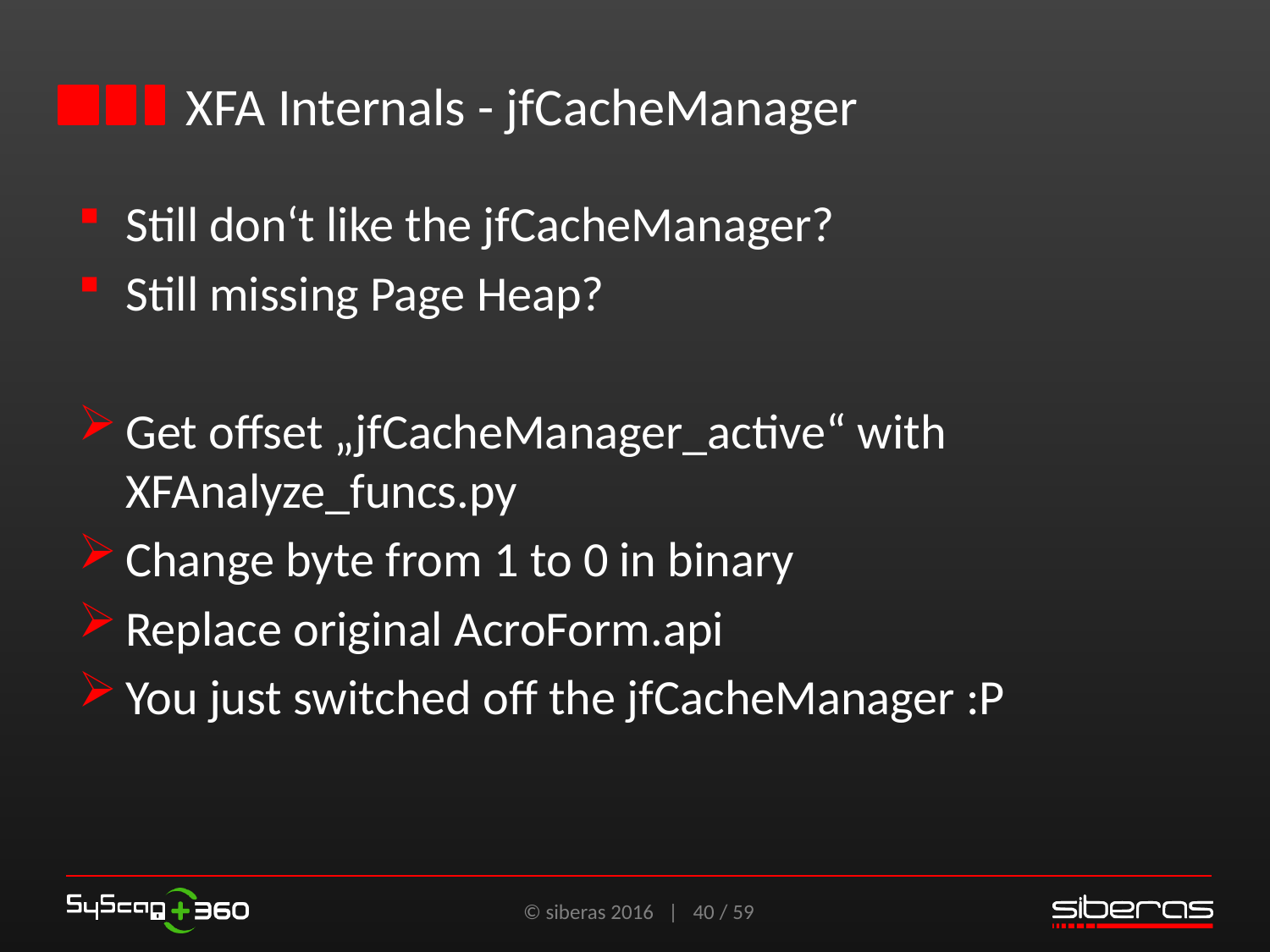

# XFA Internals - jfCacheManager
Still don‘t like the jfCacheManager?
Still missing Page Heap?

Get offset „jfCacheManager_active“ with XFAnalyze_funcs.py
Change byte from 1 to 0 in binary
Replace original AcroForm.api
You just switched off the jfCacheManager :P